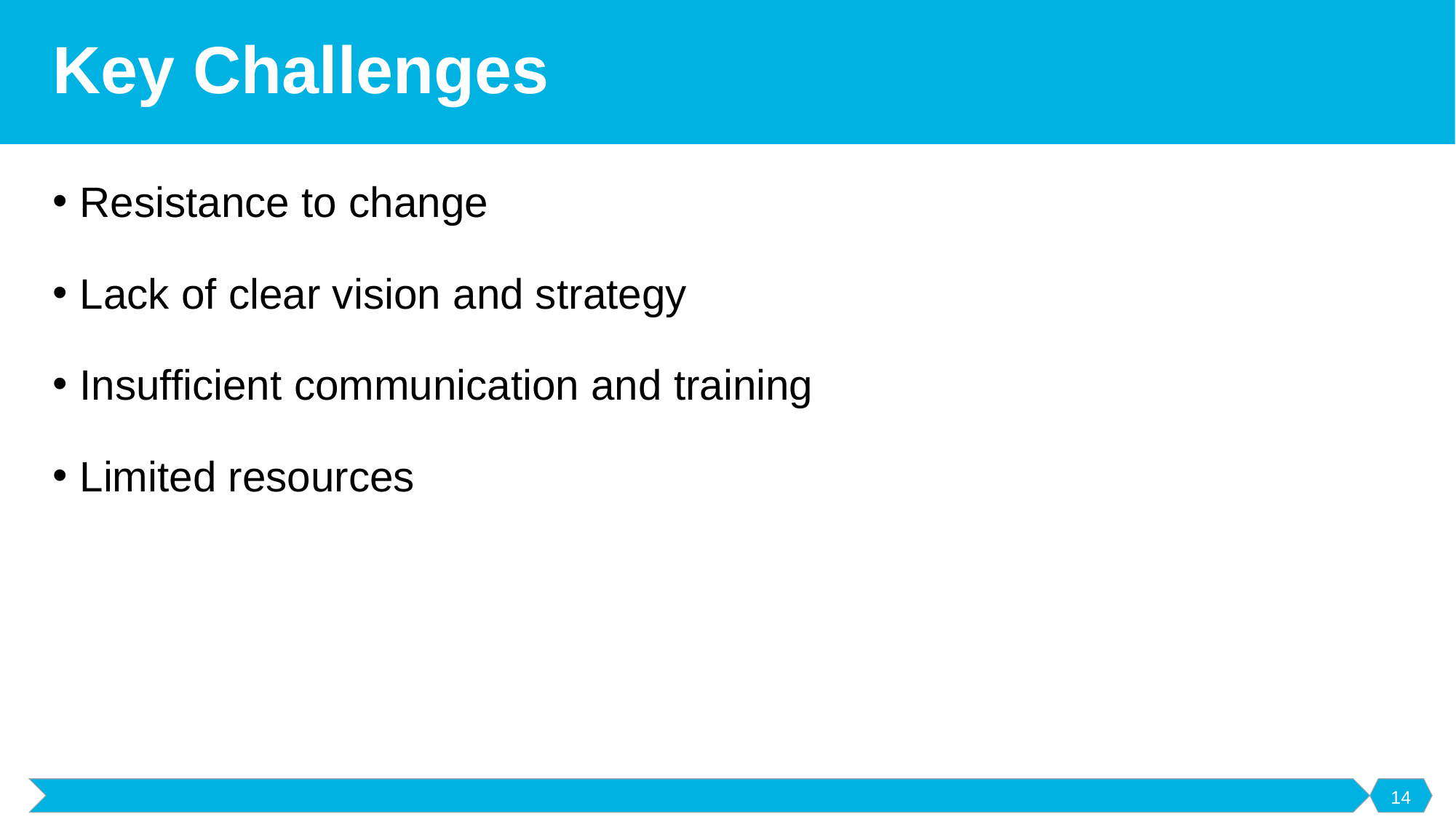

# Key Challenges
Resistance to change
Lack of clear vision and strategy
Insufficient communication and training
Limited resources
14